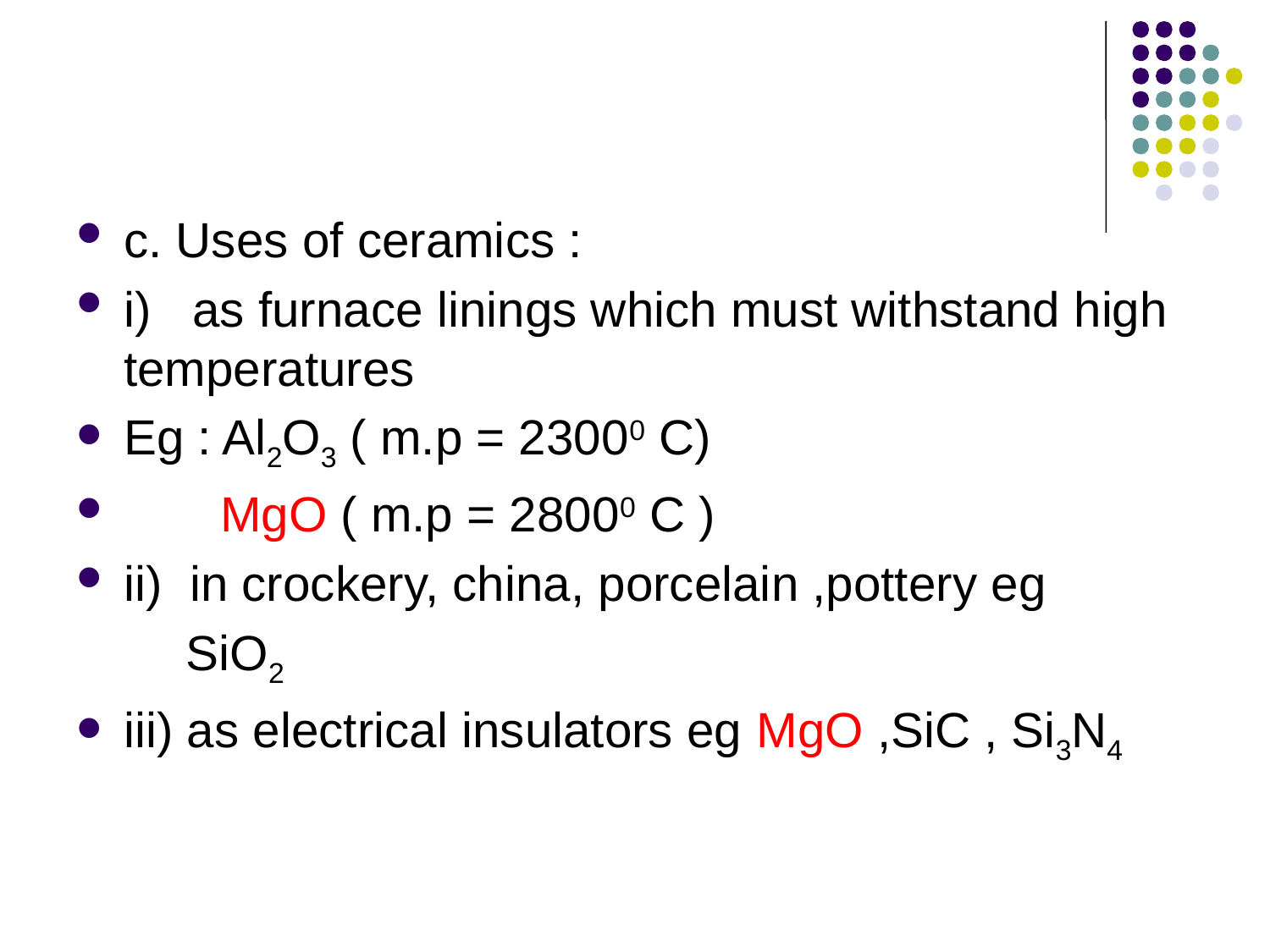

#
c. Uses of ceramics :
i)   as furnace linings which must withstand high temperatures
Eg : Al2O3 ( m.p = 23000 C)
       MgO ( m.p = 28000 C )
ii)  in crockery, china, porcelain ,pottery eg
        SiO2
iii) as electrical insulators eg MgO ,SiC , Si3N4